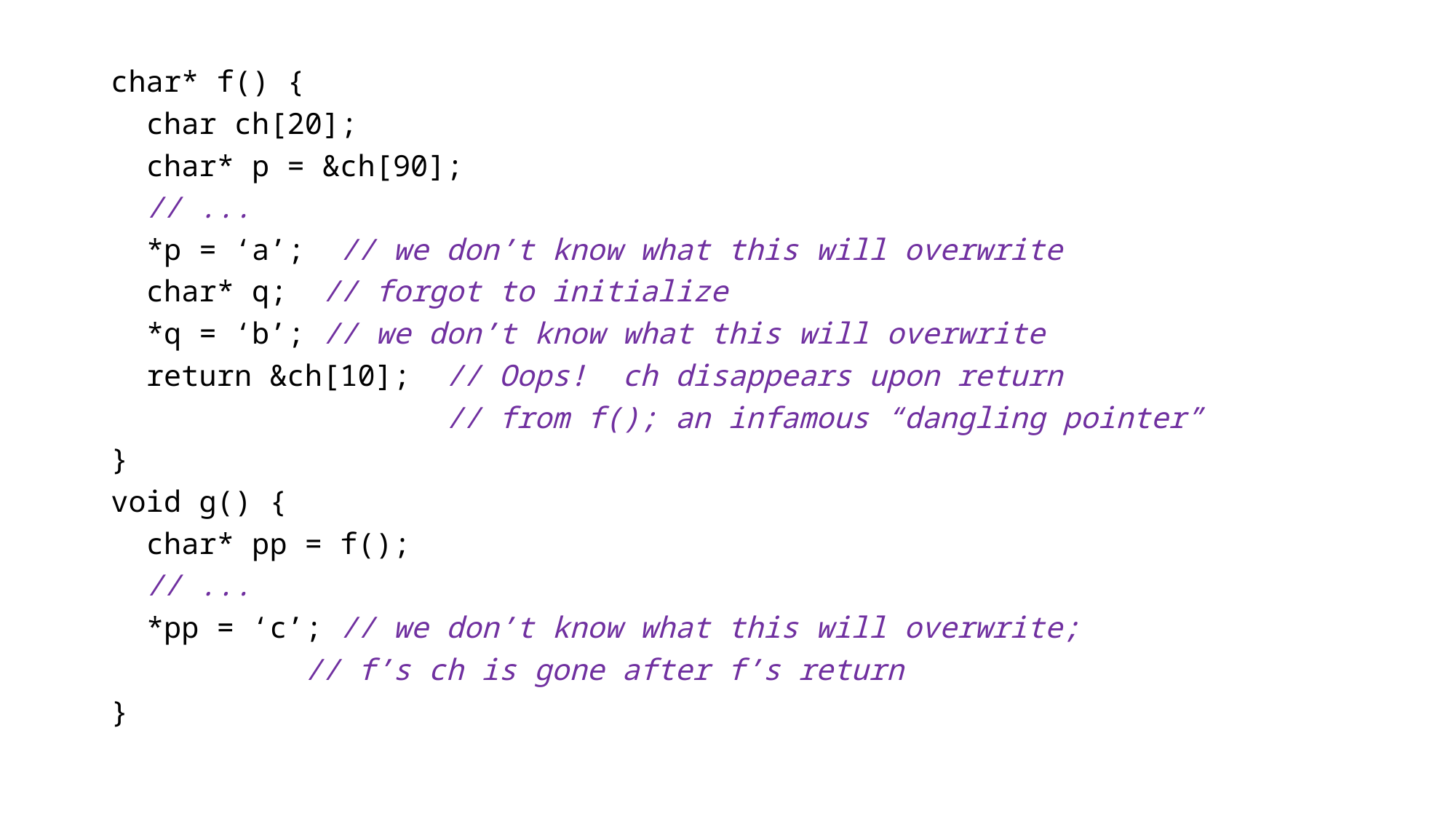

char* f() {
  char ch[20];
  char* p = &ch[90];
  // ...
  *p = ‘a’;  // we don’t know what this will overwrite
  char* q;  // forgot to initialize
  *q = ‘b’; // we don’t know what this will overwrite
  return &ch[10];  // Oops!  ch disappears upon return
                   // from f(); an infamous “dangling pointer”
}
void g() {
  char* pp = f();
  // ...
  *pp = ‘c’; // we don’t know what this will overwrite;
           // f’s ch is gone after f’s return
}